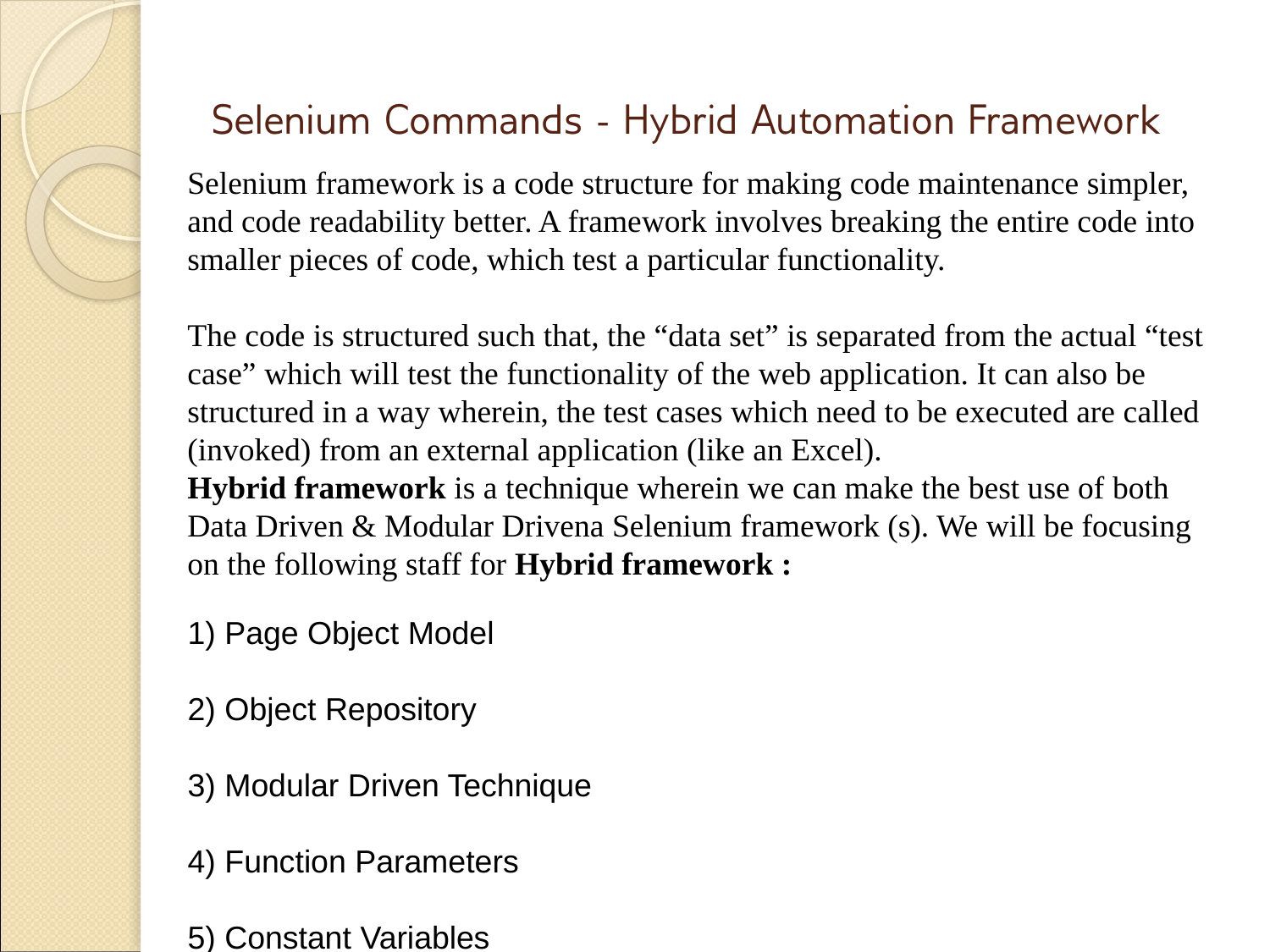

# Selenium Commands - Hybrid Automation Framework
Selenium framework is a code structure for making code maintenance simpler, and code readability better. A framework involves breaking the entire code into smaller pieces of code, which test a particular functionality.

The code is structured such that, the “data set” is separated from the actual “test case” which will test the functionality of the web application. It can also be structured in a way wherein, the test cases which need to be executed are called (invoked) from an external application (like an Excel).
Hybrid framework is a technique wherein we can make the best use of both Data Driven & Modular Drivena Selenium framework (s). We will be focusing on the following staff for Hybrid framework :

1) Page Object Model

2) Object Repository

3) Modular Driven Technique

4) Function Parameters

5) Constant Variables

6) Data Driven Technique

7) TestNG Unit testing Framework

8) Extent Report